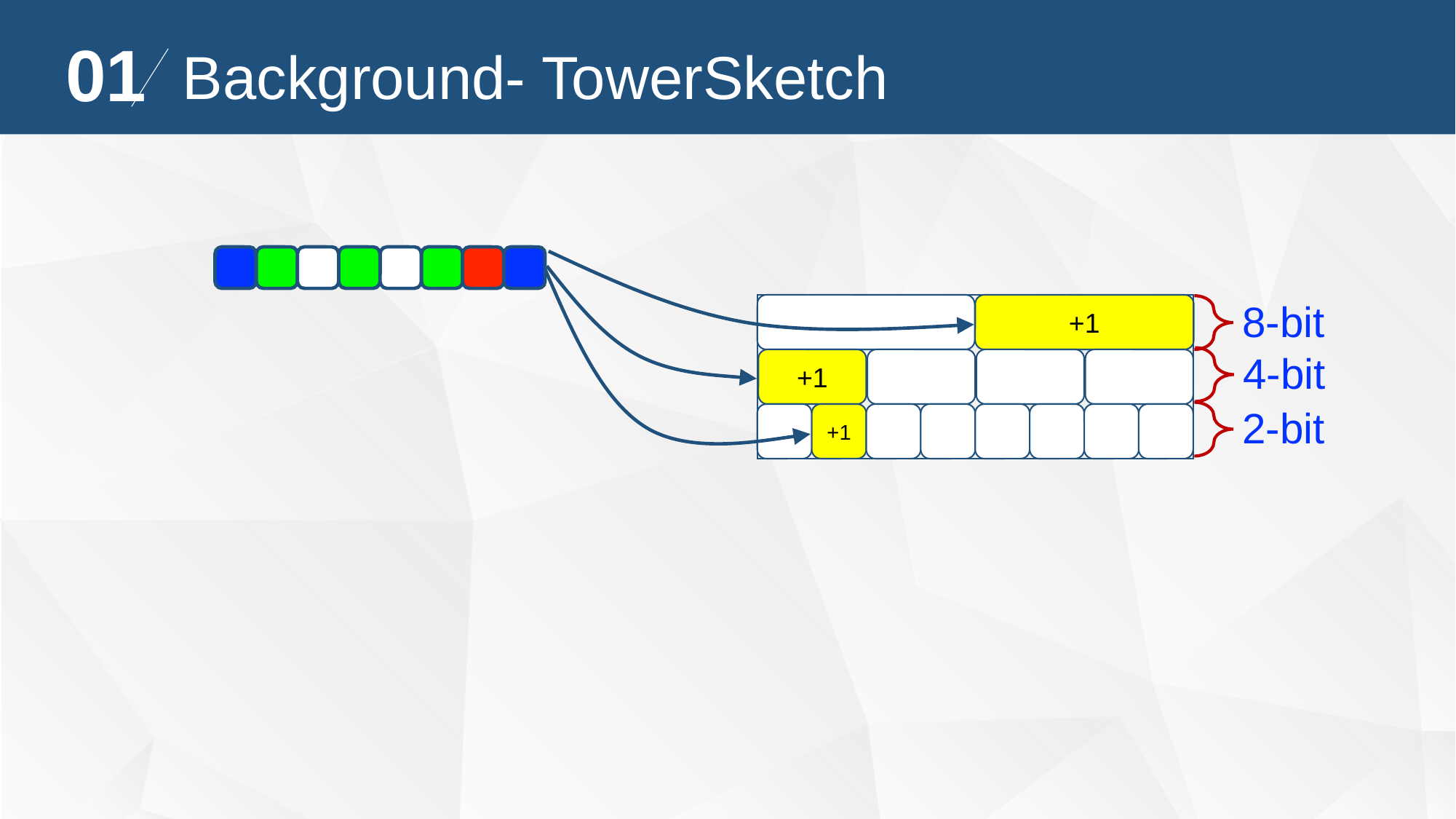

01
Background- TowerSketch

8-bit

+1
+1

+1

4-bit

2-bit